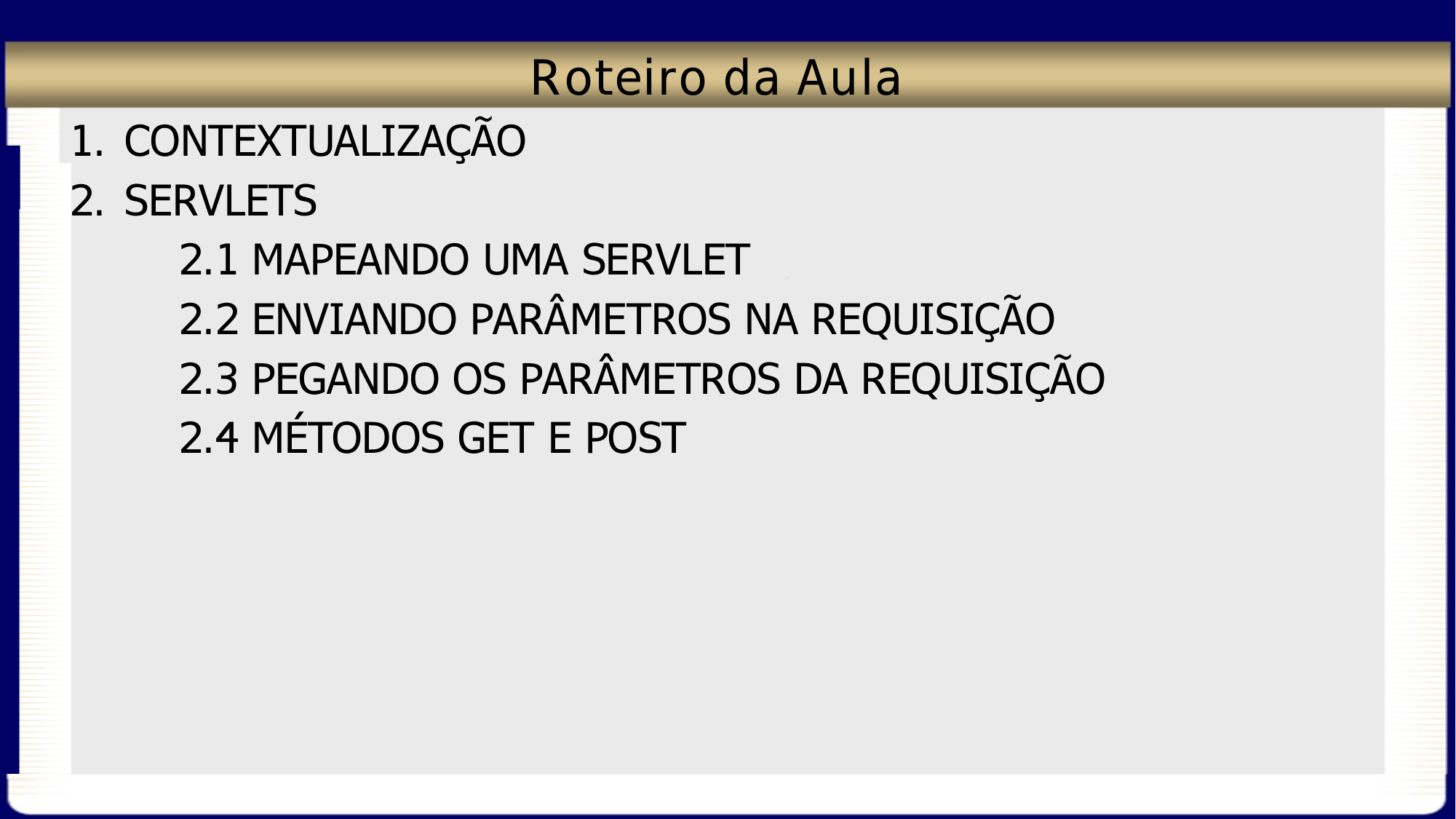

# Roteiro da Aula
CONTEXTUALIZAÇÃO
SERVLETS
	2.1 MAPEANDO UMA SERVLET
	2.2 ENVIANDO PARÂMETROS NA REQUISIÇÃO
	2.3 PEGANDO OS PARÂMETROS DA REQUISIÇÃO
	2.4 MÉTODOS GET E POST